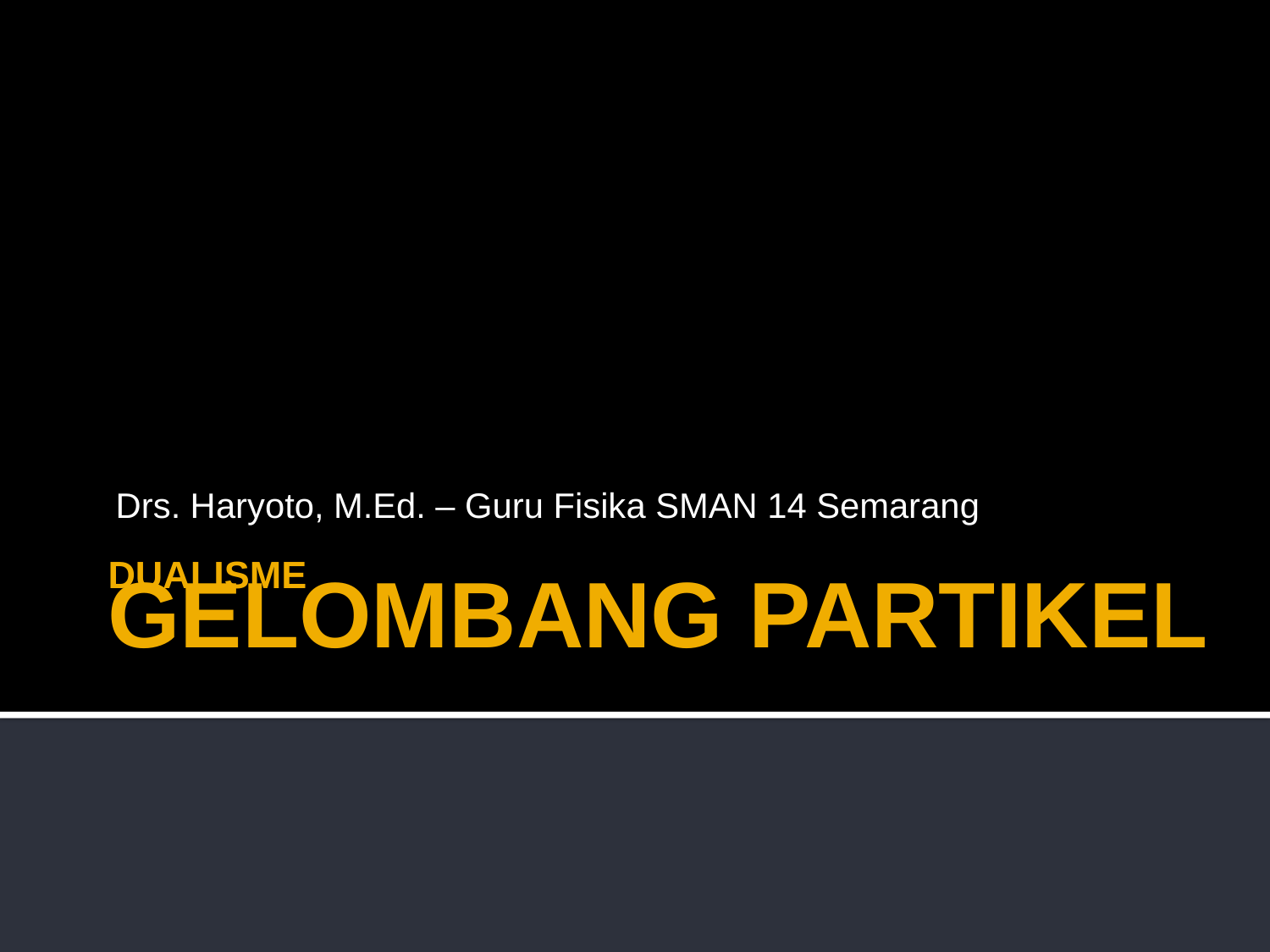

Drs. Haryoto, M.Ed. – Guru Fisika SMAN 14 Semarang
# DUALISME GELOMBANG PARTIKEL